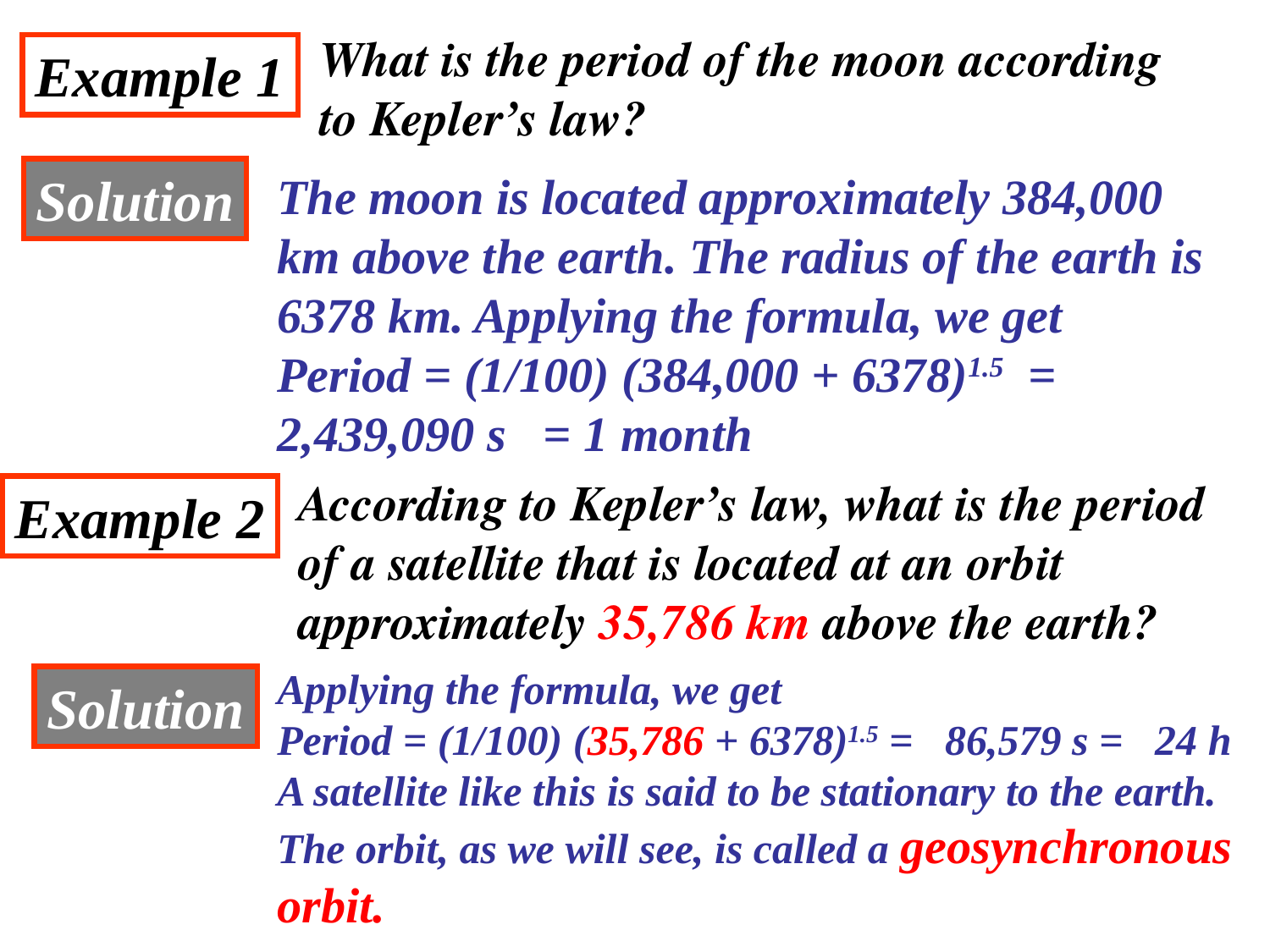

What is the period of the moon according to Kepler’s law?
Example 1
Solution
The moon is located approximately 384,000 km above the earth. The radius of the earth is 6378 km. Applying the formula, we get
Period = (1/100) (384,000 + 6378)1.5  = 2,439,090 s   = 1 month
According to Kepler’s law, what is the period of a satellite that is located at an orbit approximately 35,786 km above the earth?
Example 2
Applying the formula, we get
Period = (1/100) (35,786 + 6378)1.5 =   86,579 s =   24 h
A satellite like this is said to be stationary to the earth. The orbit, as we will see, is called a geosynchronous orbit.
Solution
22